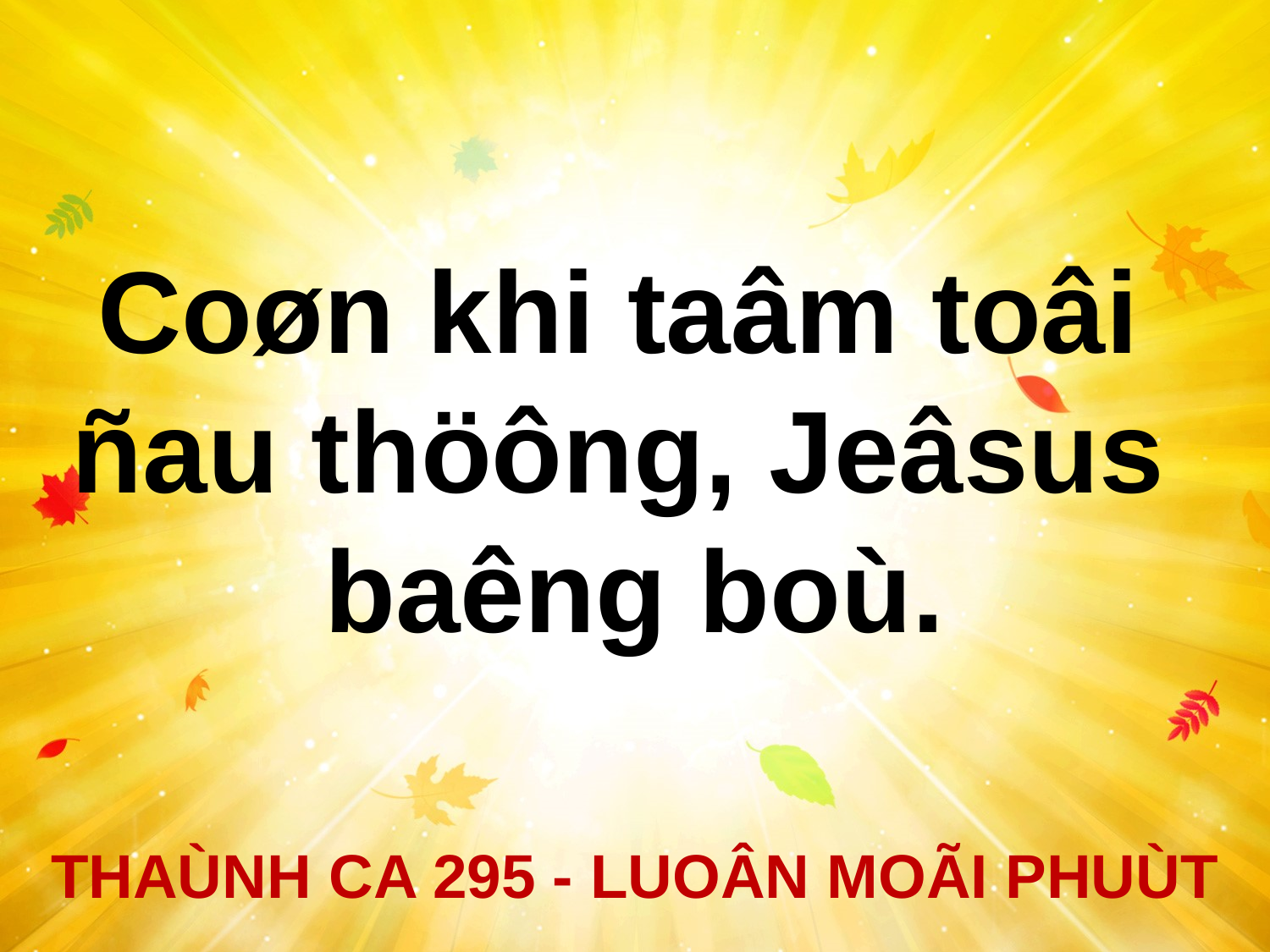

Coøn khi taâm toâi
ñau thöông, Jeâsus
baêng boù.
THAÙNH CA 295 - LUOÂN MOÃI PHUÙT